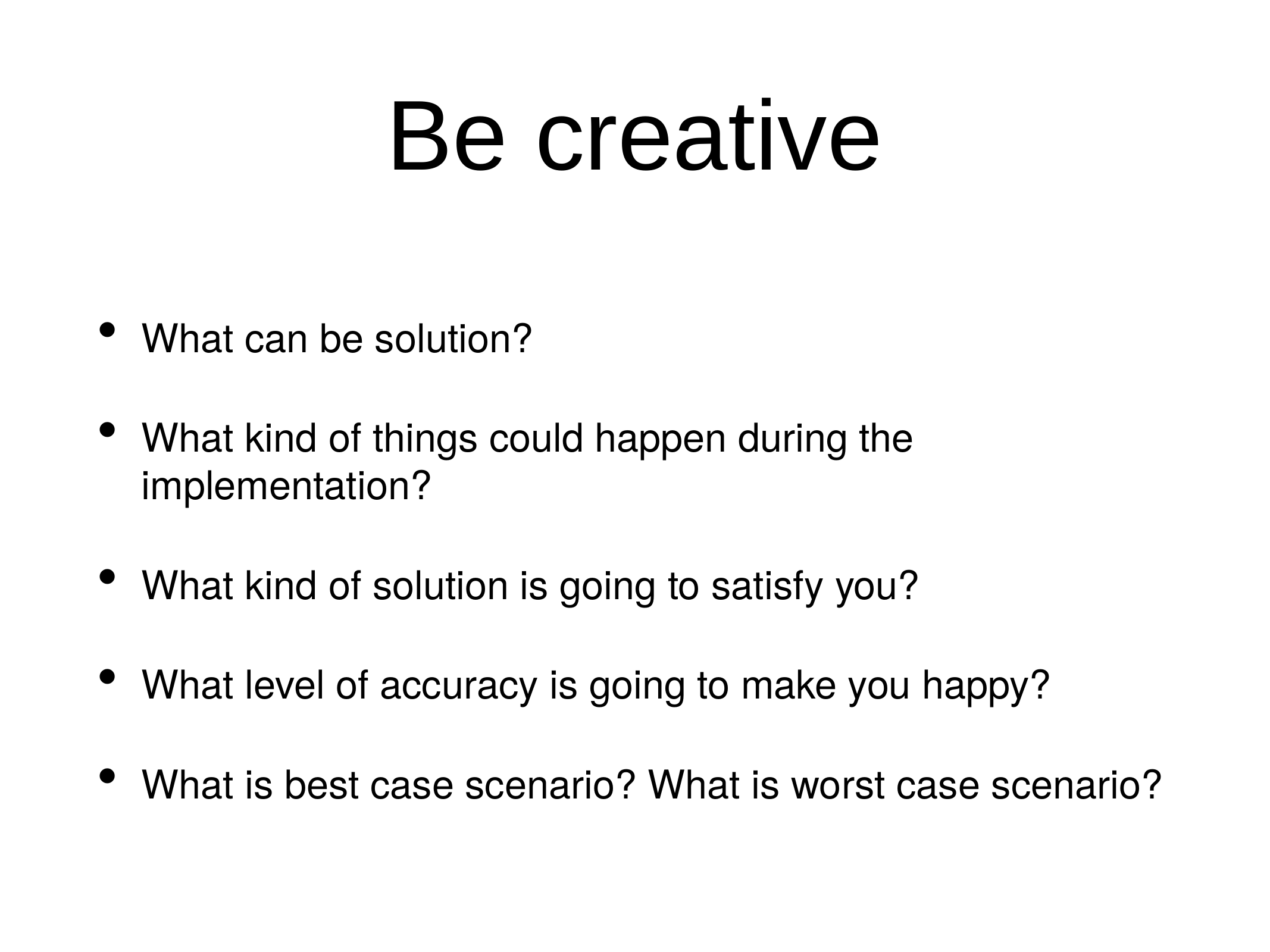

# Be creative
What can be solution?
What kind of things could happen during the implementation?
What kind of solution is going to satisfy you?
What level of accuracy is going to make you happy?
What is best case scenario? What is worst case scenario?